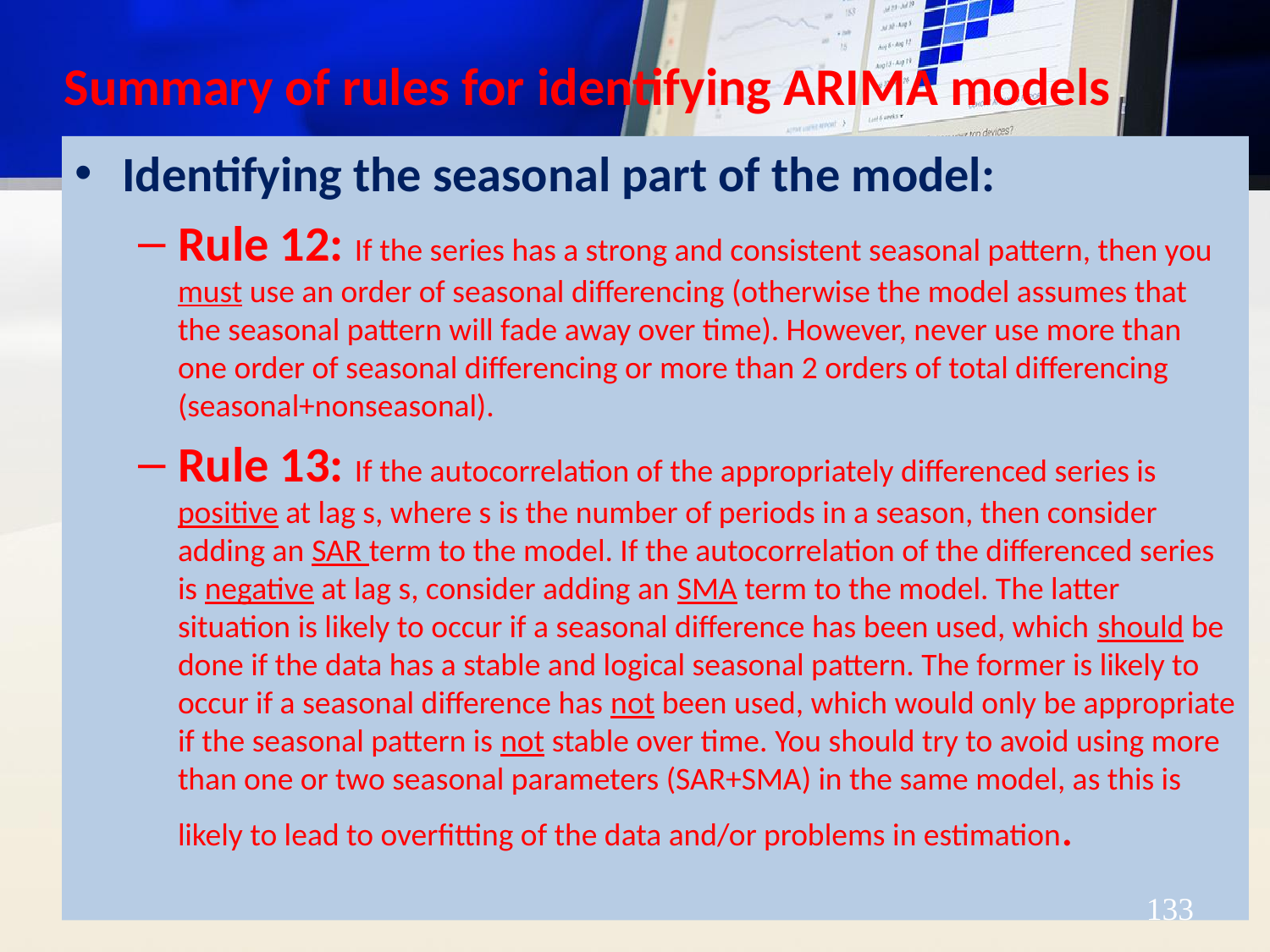

# Summary of rules for identifying ARIMA models
Identifying the seasonal part of the model:
Rule 12: If the series has a strong and consistent seasonal pattern, then you must use an order of seasonal differencing (otherwise the model assumes that the seasonal pattern will fade away over time). However, never use more than one order of seasonal differencing or more than 2 orders of total differencing (seasonal+nonseasonal).
Rule 13: If the autocorrelation of the appropriately differenced series is positive at lag s, where s is the number of periods in a season, then consider adding an SAR term to the model. If the autocorrelation of the differenced series is negative at lag s, consider adding an SMA term to the model. The latter situation is likely to occur if a seasonal difference has been used, which should be done if the data has a stable and logical seasonal pattern. The former is likely to occur if a seasonal difference has not been used, which would only be appropriate if the seasonal pattern is not stable over time. You should try to avoid using more than one or two seasonal parameters (SAR+SMA) in the same model, as this is likely to lead to overfitting of the data and/or problems in estimation.

133